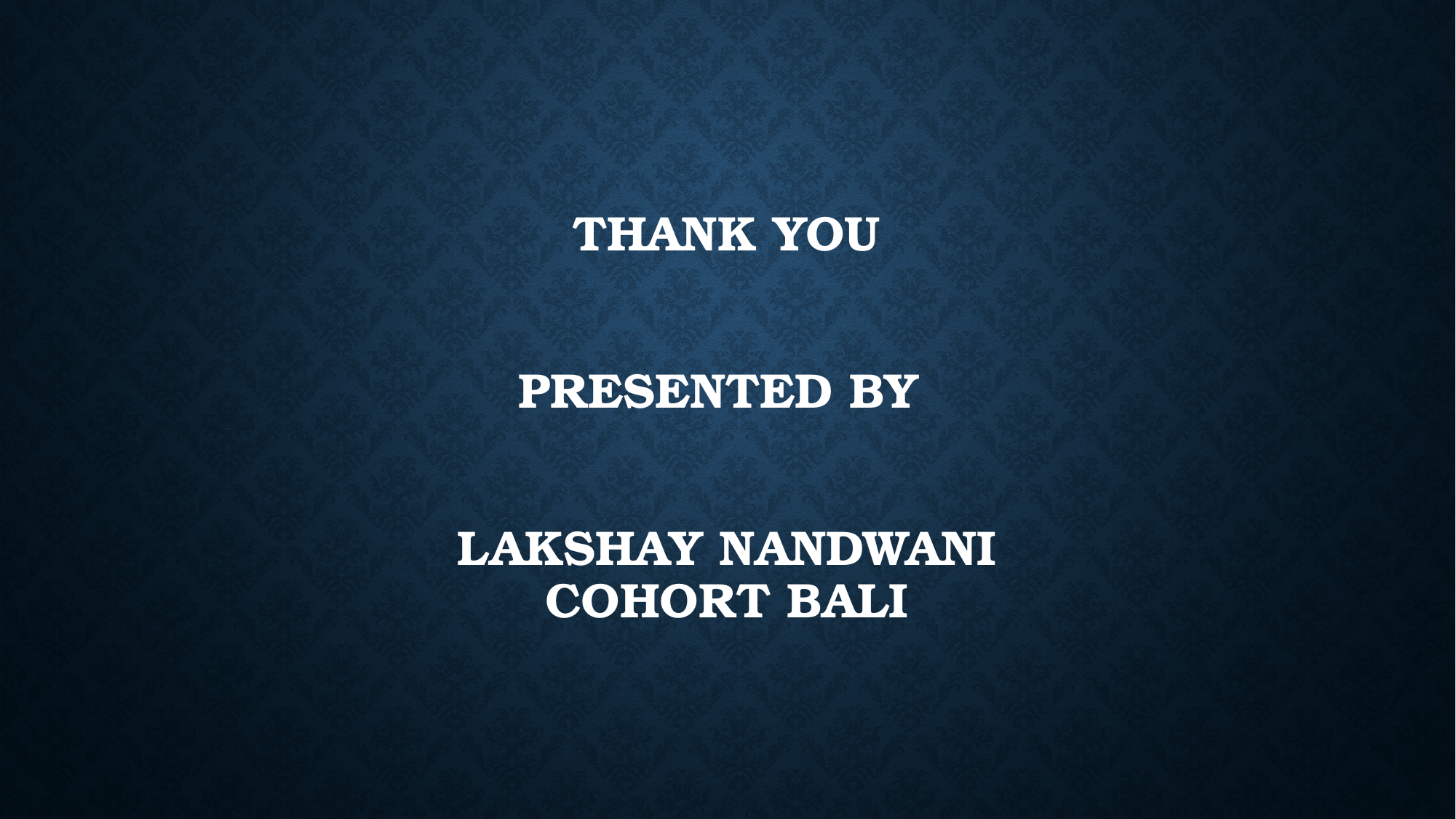

# Thank You Presented By Lakshay nandwani Cohort Bali